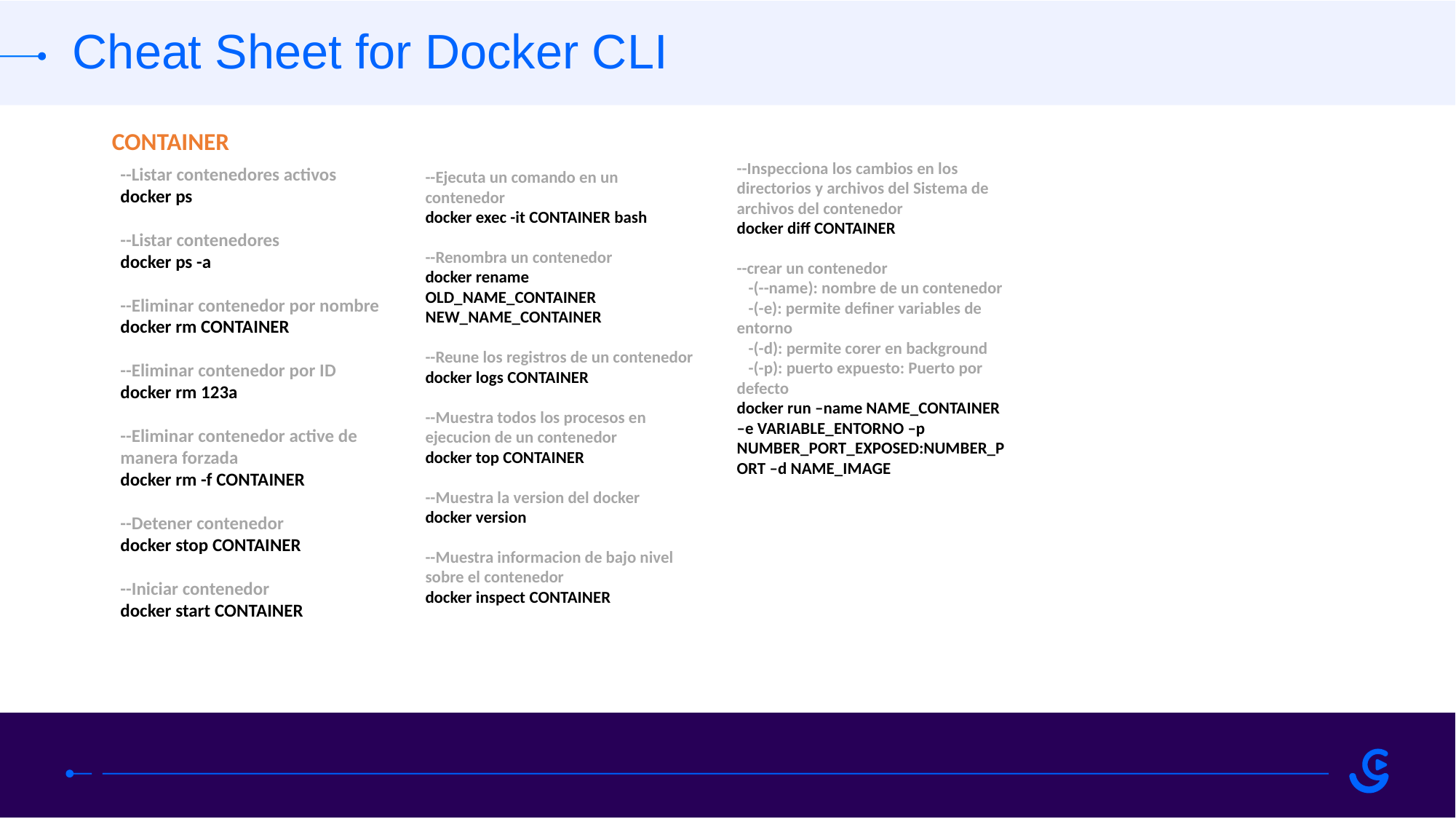

Cheat Sheet for Docker CLI
CONTAINER

--Inspecciona los cambios en los directorios y archivos del Sistema de archivos del contenedor
docker diff CONTAINER

--crear un contenedor
   -(--name): nombre de un contenedor
   -(-e): permite definer variables de entorno
   -(-d): permite corer en background
   -(-p): puerto expuesto: Puerto por defecto
docker run –name NAME_CONTAINER –e VARIABLE_ENTORNO –p NUMBER_PORT_EXPOSED:NUMBER_PORT –d NAME_IMAGE

--Ejecuta un comando en un contenedor
docker exec -it CONTAINER bash

--Renombra un contenedor
docker rename OLD_NAME_CONTAINER NEW_NAME_CONTAINER

--Reune los registros de un contenedor
docker logs CONTAINER

--Muestra todos los procesos en ejecucion de un contenedor
docker top CONTAINER

--Muestra la version del docker
docker version

--Muestra informacion de bajo nivel sobre el contenedor
docker inspect CONTAINER

--Listar contenedores activos
docker ps

--Listar contenedores
docker ps -a

--Eliminar contenedor por nombre
docker rm CONTAINER

--Eliminar contenedor por ID
docker rm 123a

--Eliminar contenedor active de manera forzada
docker rm -f CONTAINER

--Detener contenedor
docker stop CONTAINER

--Iniciar contenedor
docker start CONTAINER